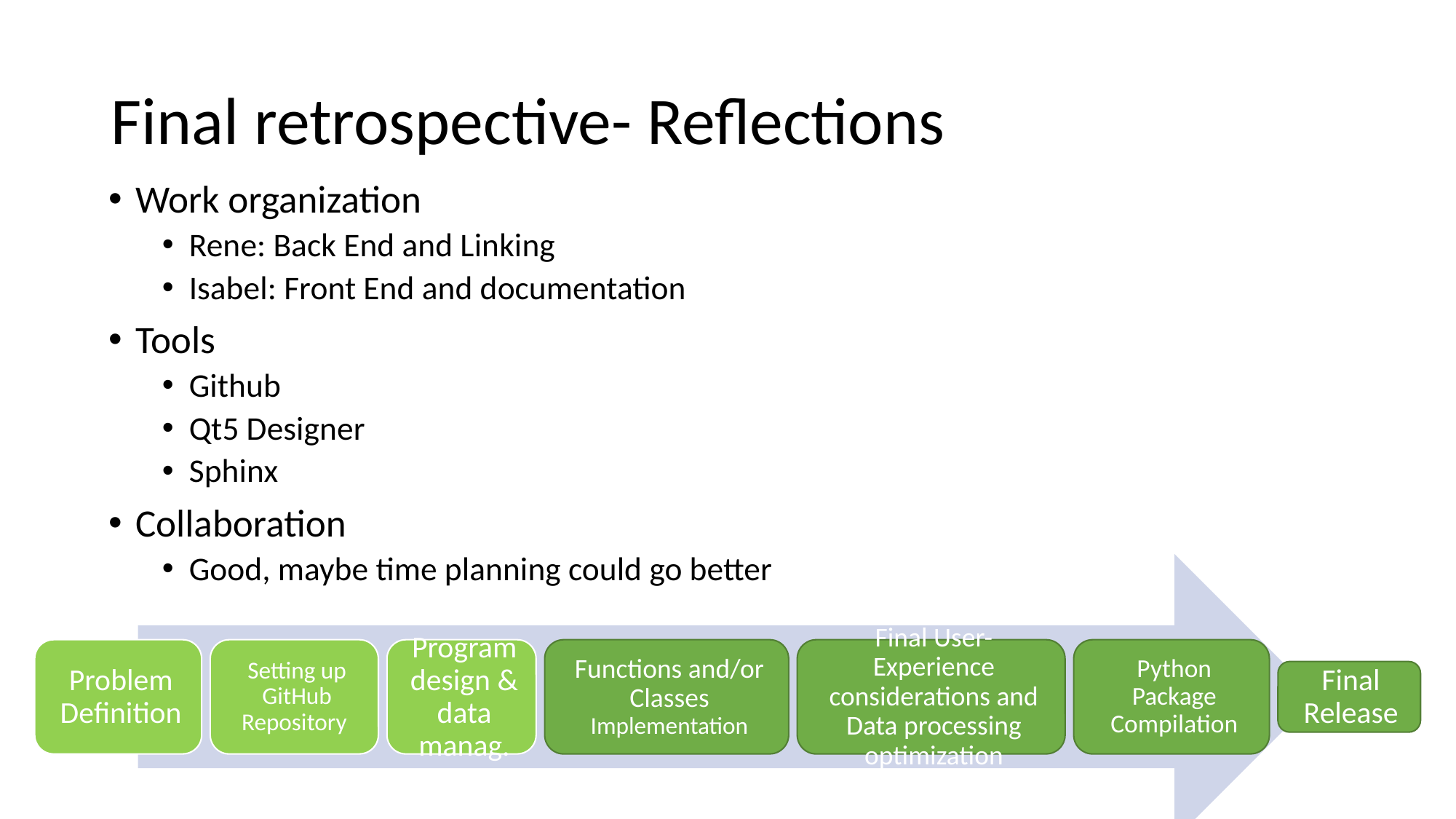

# Final retrospective- Reflections
Work organization
Rene: Back End and Linking
Isabel: Front End and documentation
Tools
Github
Qt5 Designer
Sphinx
Collaboration
Good, maybe time planning could go better

Problem Definition
Setting up GitHub Repository
Program design & data manag.
Functions and/or Classes Implementation
Final User-Experience considerations and Data processing optimization
Python Package Compilation
Final Release